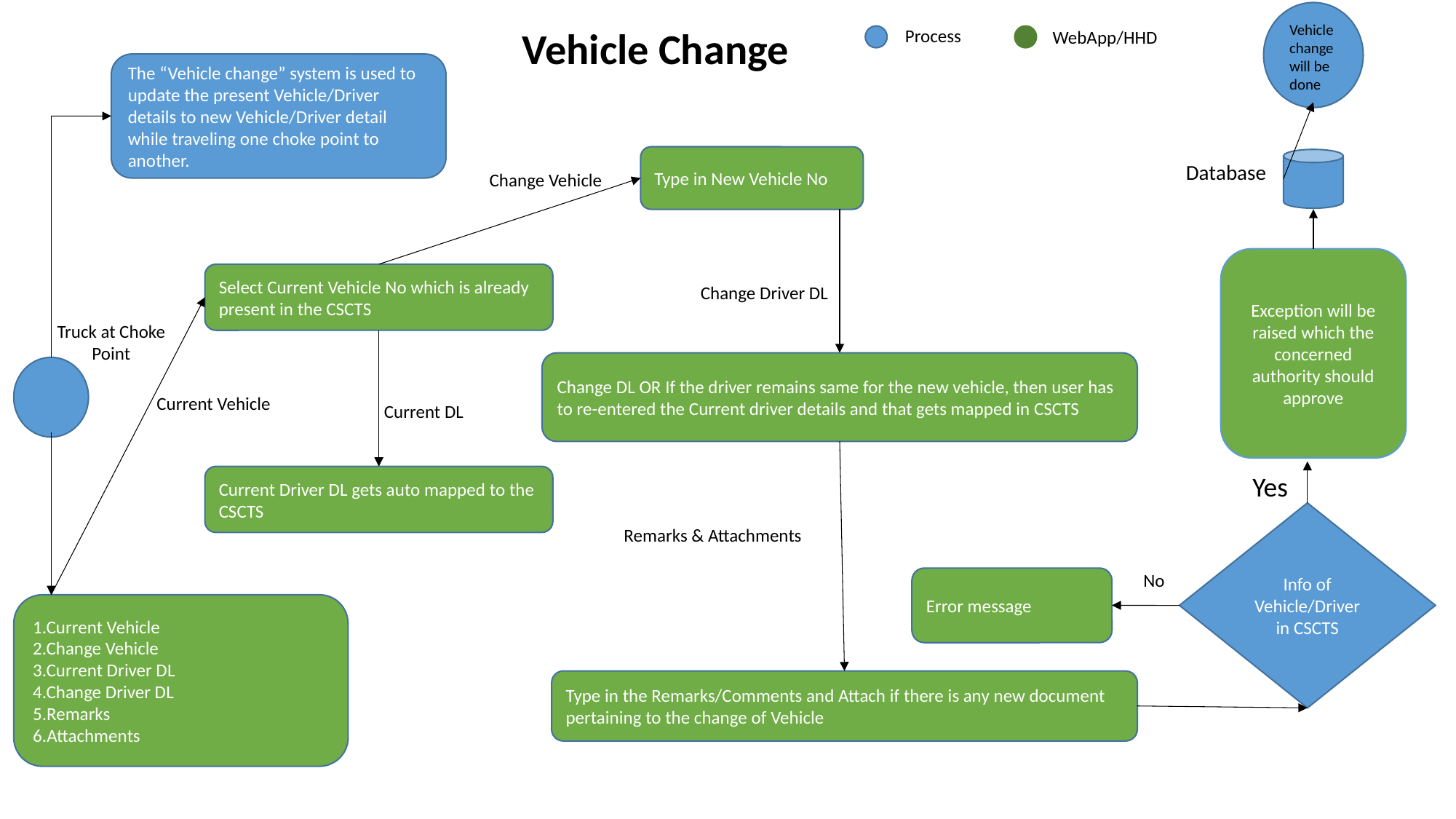

Vehicle change will be done
Vehicle Change
Process
WebApp/HHD

The “Vehicle change” system is used to update the present Vehicle/Driver details to new Vehicle/Driver detail while traveling one choke point to another.

Type in New Vehicle No

Database
Change Vehicle
Exception will be raised which the concerned authority should approve
Select Current Vehicle No which is already present in the CSCTS
Change Driver DL
Truck at Choke Point

Change DL OR If the driver remains same for the new vehicle, then user has to re-entered the Current driver details and that gets mapped in CSCTS

Current Vehicle
Yes
Current DL
Yes
Current Driver DL gets auto mapped to the CSCTS
Info of Vehicle/Driver in CSCTS
Remarks & Attachments
No

Error message

1.Current Vehicle
2.Change Vehicle
3.Current Driver DL
4.Change Driver DL
5.Remarks
6.Attachments

Type in the Remarks/Comments and Attach if there is any new document pertaining to the change of Vehicle